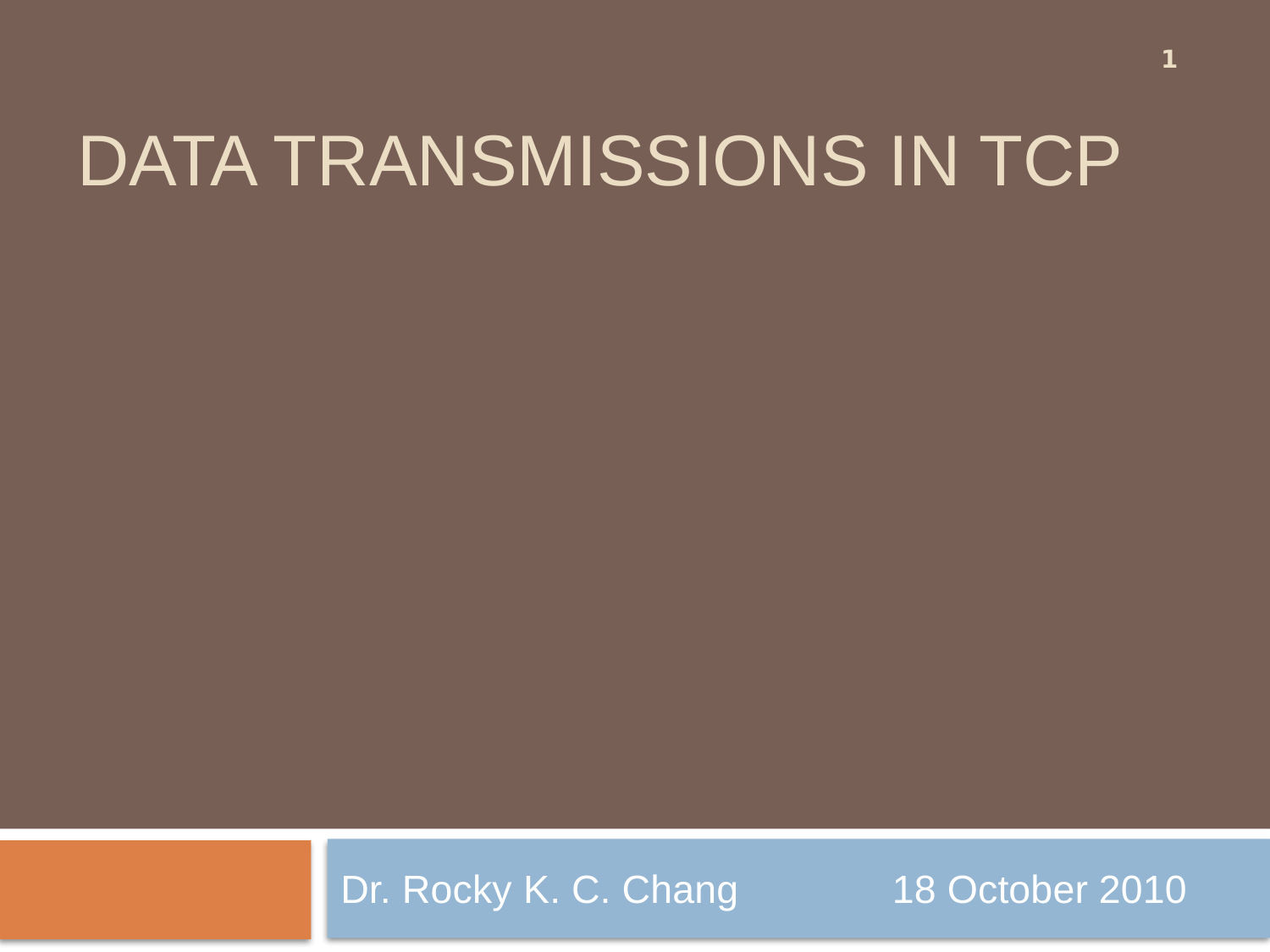

1
# Data Transmissions in TCP
Dr. Rocky K. C. Chang              18 October 2010